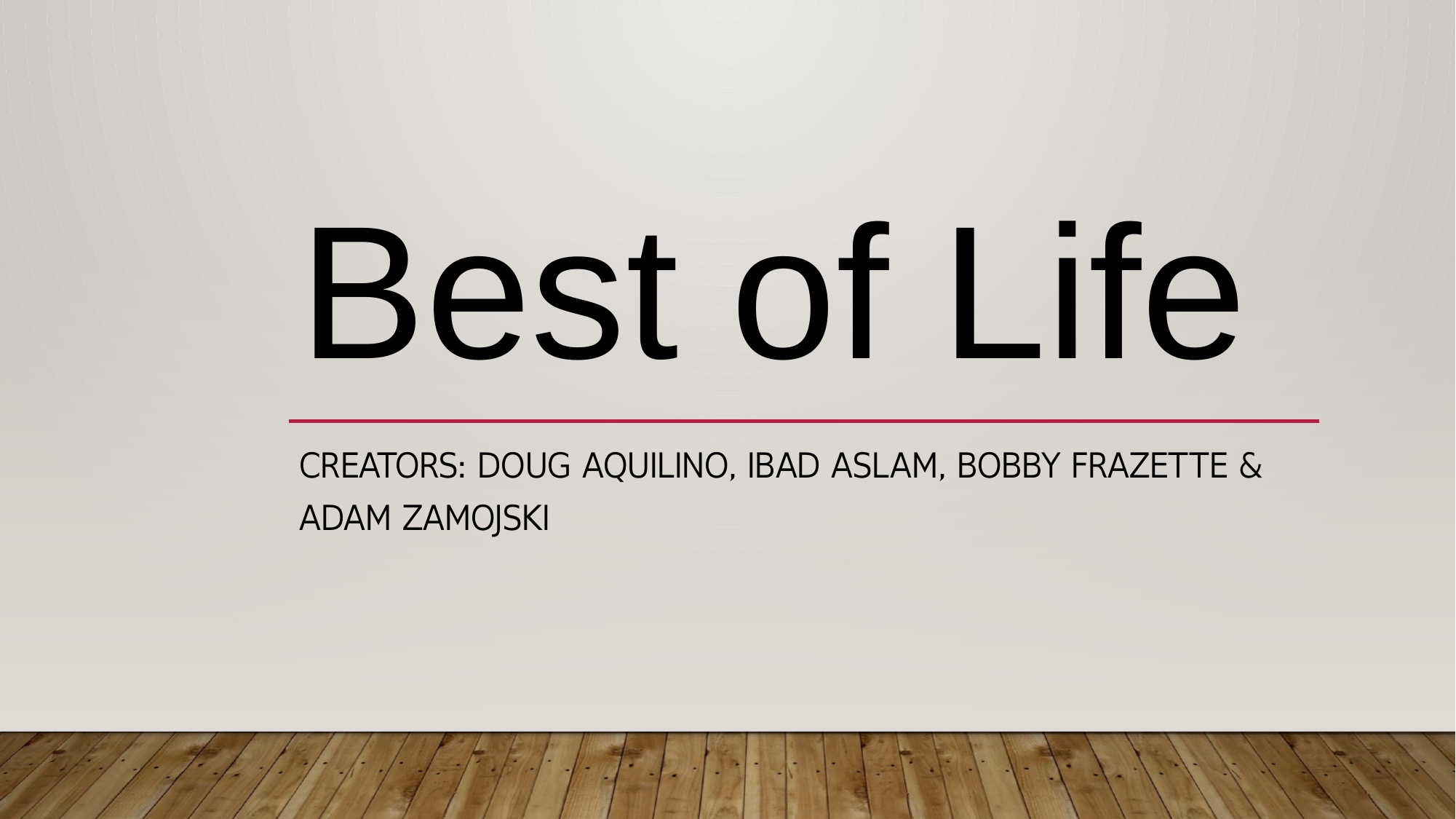

# Best of Life
Creators: Doug Aquilino, Ibad Aslam, Bobby Frazette & Adam Zamojski